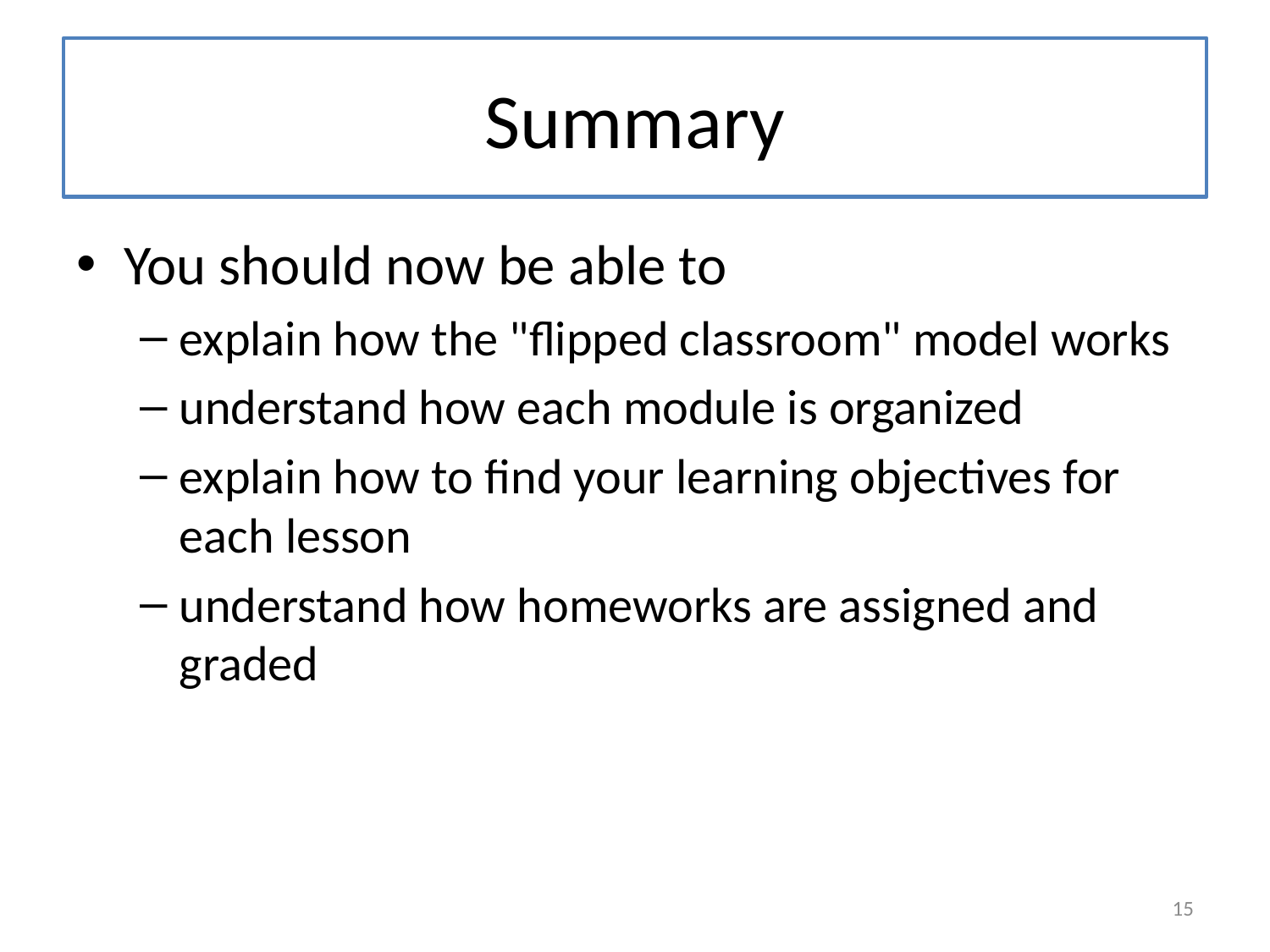

# Summary
You should now be able to
explain how the "flipped classroom" model works
understand how each module is organized
explain how to find your learning objectives for each lesson
understand how homeworks are assigned and graded

15